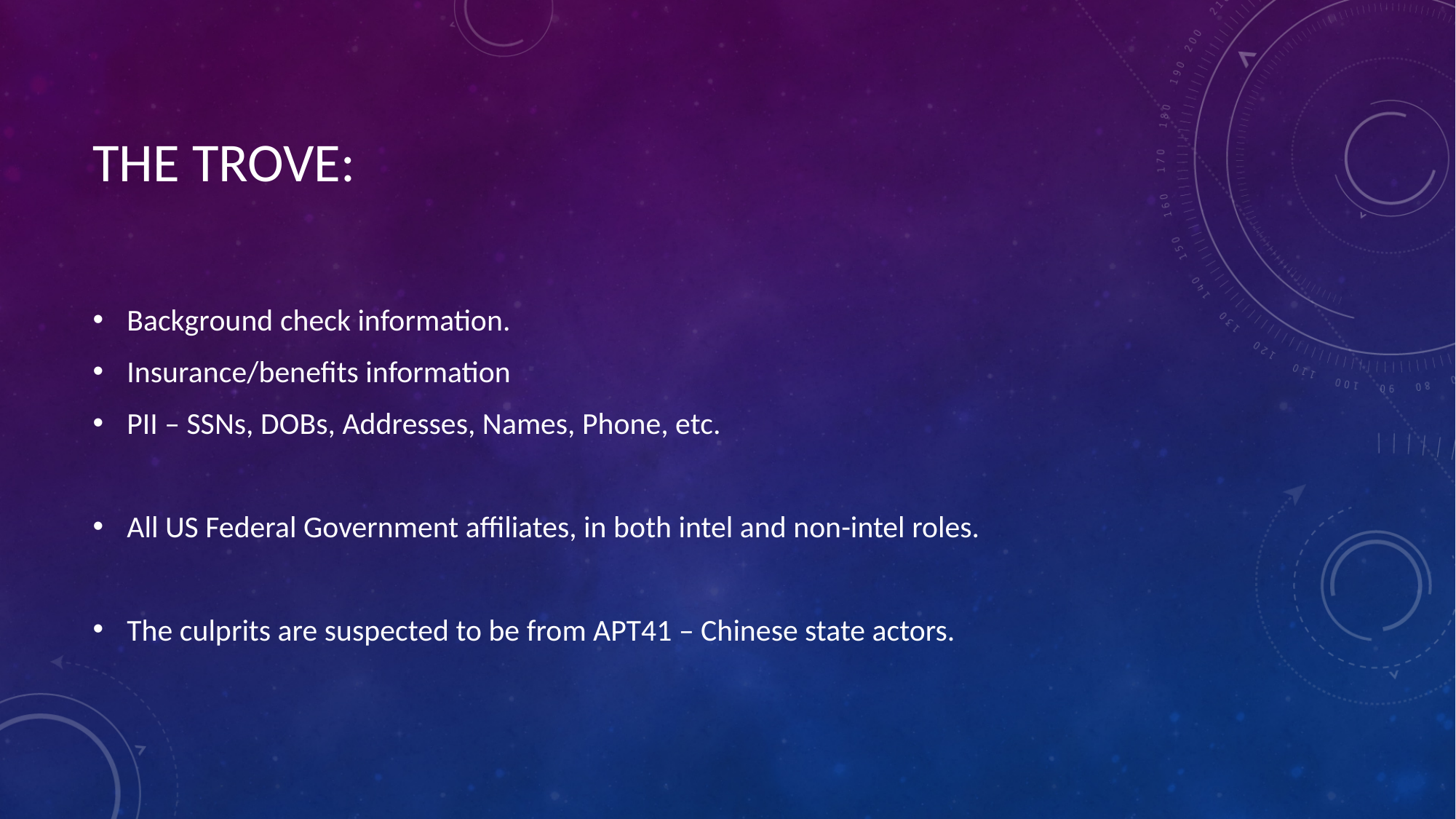

# The trove:
Background check information.
Insurance/benefits information
PII – SSNs, DOBs, Addresses, Names, Phone, etc.

All US Federal Government affiliates, in both intel and non-intel roles.

The culprits are suspected to be from APT41 – Chinese state actors.